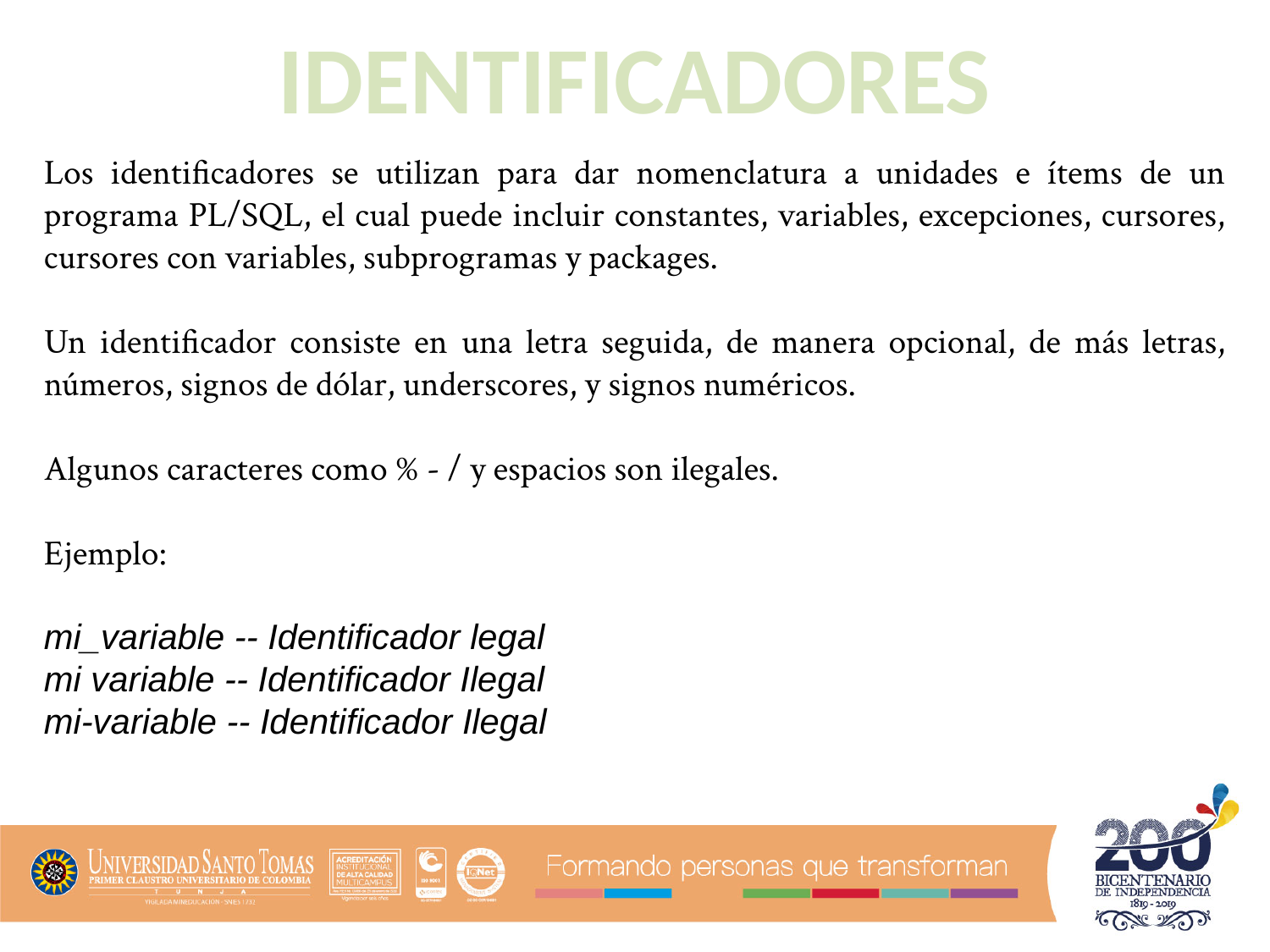

IDENTIFICADORES
Los identificadores se utilizan para dar nomenclatura a unidades e ítems de un programa PL/SQL, el cual puede incluir constantes, variables, excepciones, cursores, cursores con variables, subprogramas y packages.

Un identificador consiste en una letra seguida, de manera opcional, de más letras, números, signos de dólar, underscores, y signos numéricos.

Algunos caracteres como % - / y espacios son ilegales.

Ejemplo:

mi_variable -- Identificador legal
mi variable -- Identificador Ilegal
mi-variable -- Identificador Ilegal